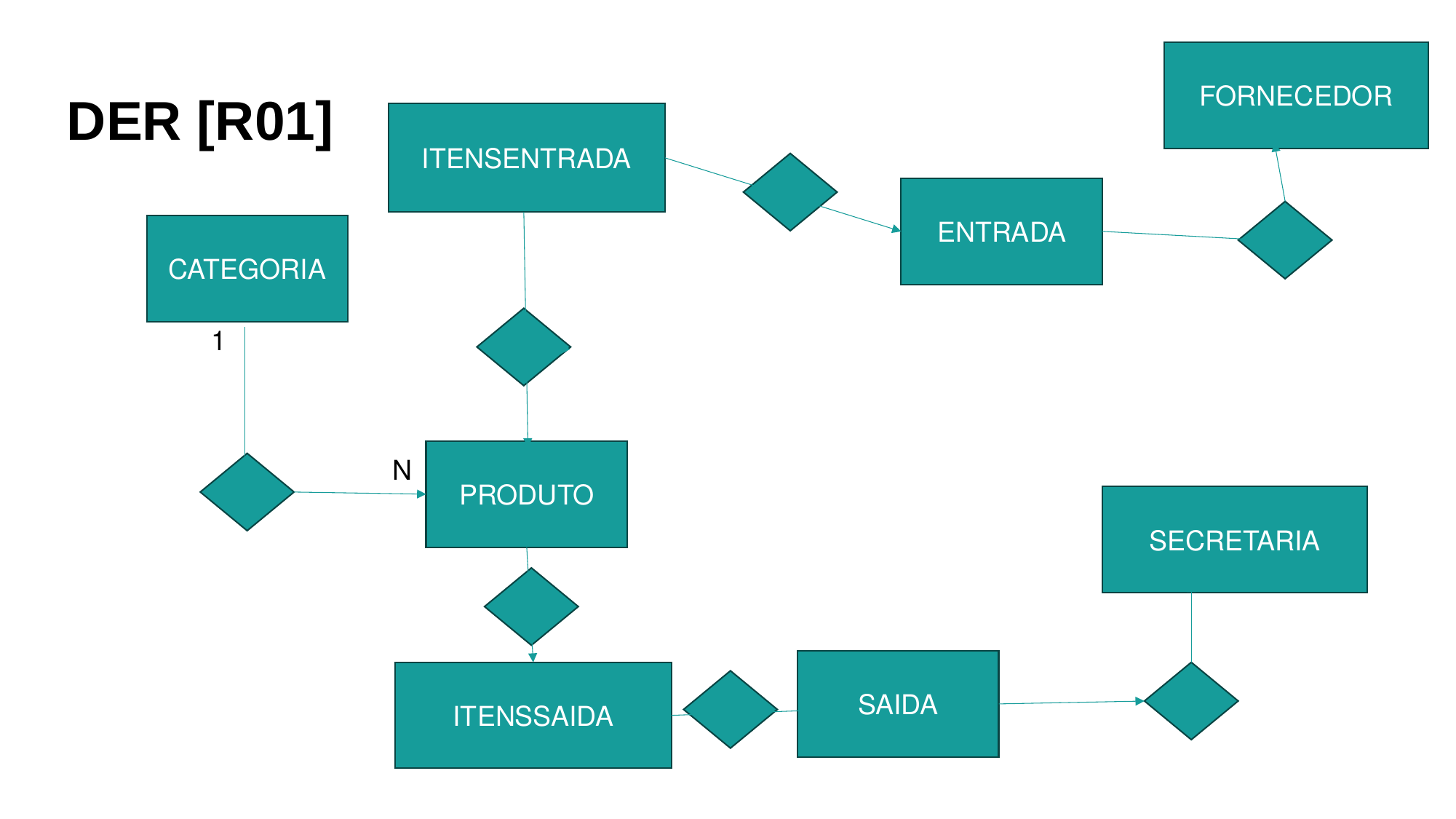

# DER [R01]
FORNECEDOR
ITENSENTRADA

ENTRADA

CATEGORIA

1
PRODUTO
N

SECRETARIA

SAIDA
ITENSSAIDA